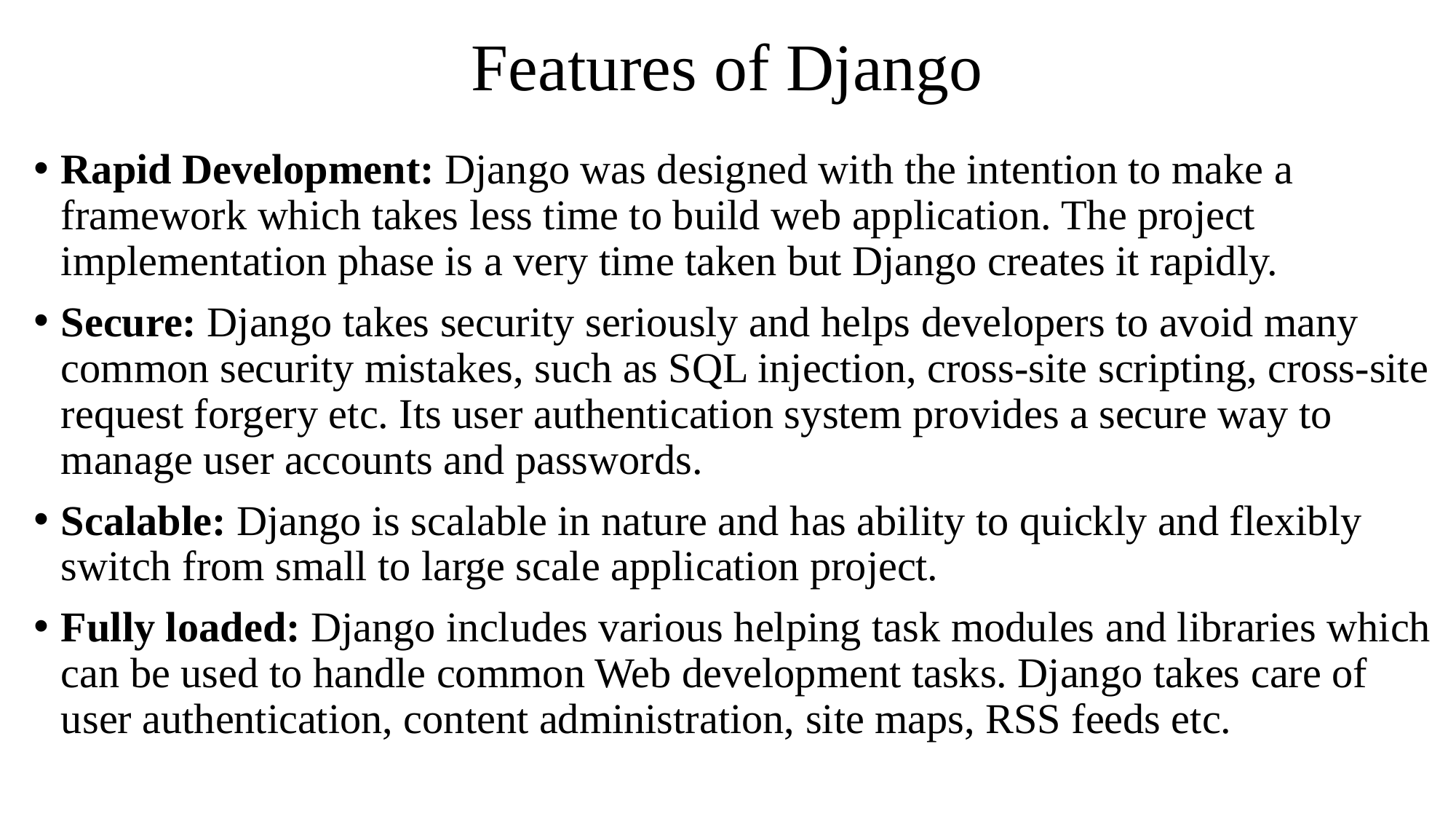

# Features of Django
Rapid Development: Django was designed with the intention to make a framework which takes less time to build web application. The project implementation phase is a very time taken but Django creates it rapidly.
Secure: Django takes security seriously and helps developers to avoid many common security mistakes, such as SQL injection, cross-site scripting, cross-site request forgery etc. Its user authentication system provides a secure way to manage user accounts and passwords.
Scalable: Django is scalable in nature and has ability to quickly and flexibly switch from small to large scale application project.
Fully loaded: Django includes various helping task modules and libraries which can be used to handle common Web development tasks. Django takes care of user authentication, content administration, site maps, RSS feeds etc.